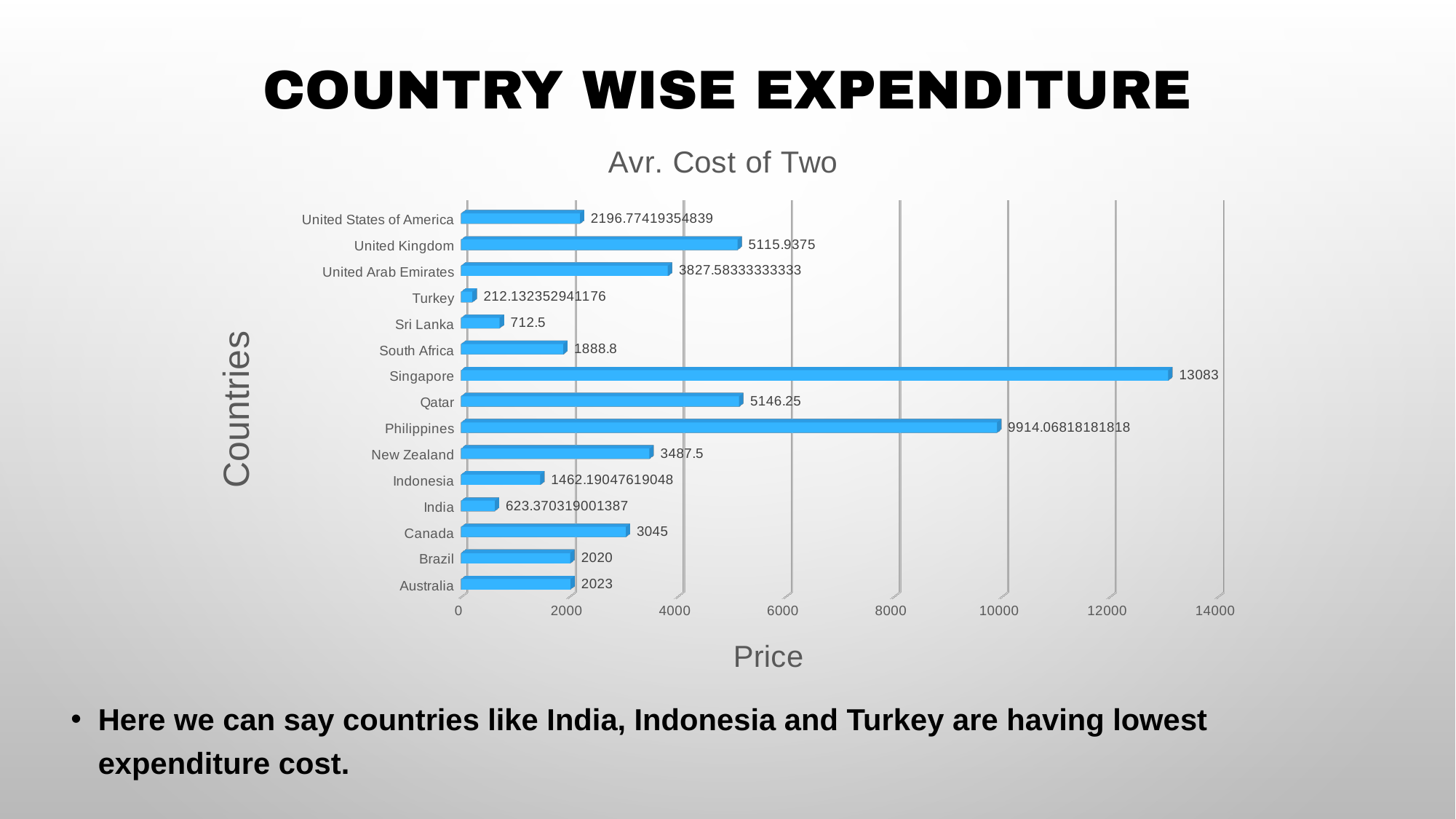

# Country wise expenditure

[unsupported chart]

Here we can say countries like India, Indonesia and Turkey are having lowest expenditure cost.